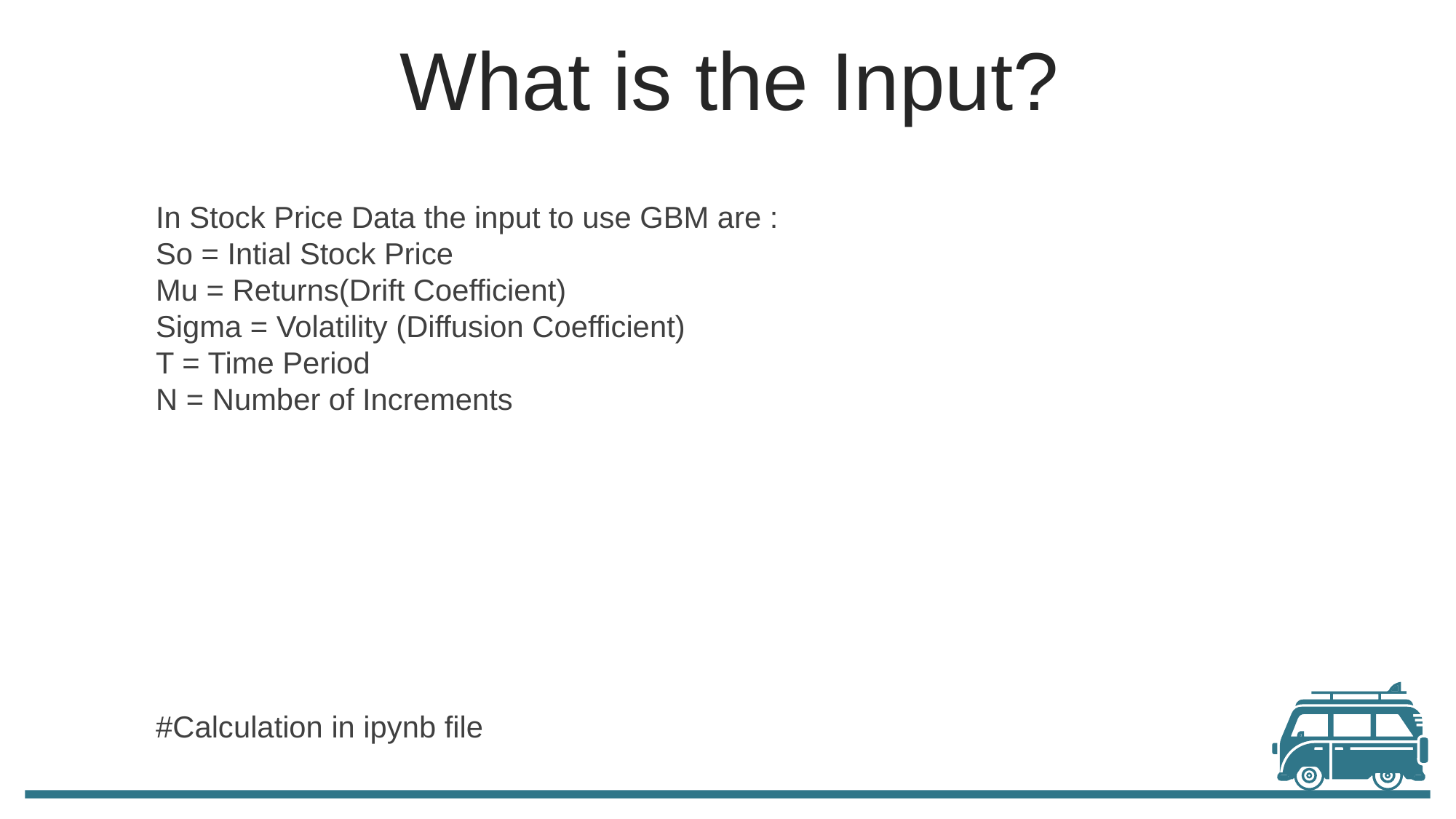

What is the Input?
In Stock Price Data the input to use GBM are :
So = Intial Stock Price
Mu = Returns(Drift Coefficient)
Sigma = Volatility (Diffusion Coefficient)
T = Time Period
N = Number of Increments

#Calculation in ipynb file